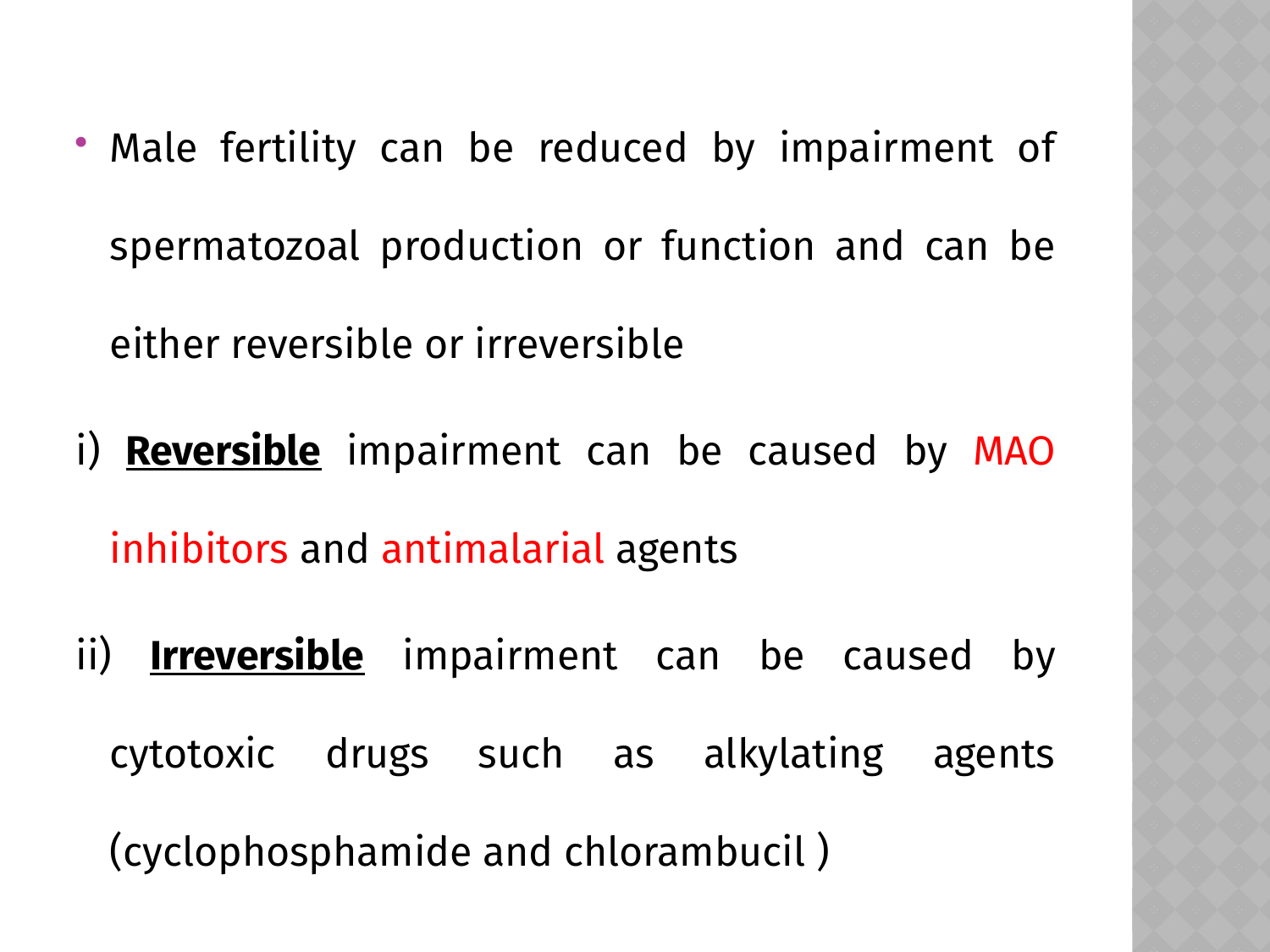

Male fertility can be reduced by impairment of spermatozoal production or function and can be either reversible or irreversible
i) Reversible impairment can be caused by MAO inhibitors and antimalarial agents
ii) Irreversible impairment can be caused by cytotoxic drugs such as alkylating agents (cyclophosphamide and chlorambucil )